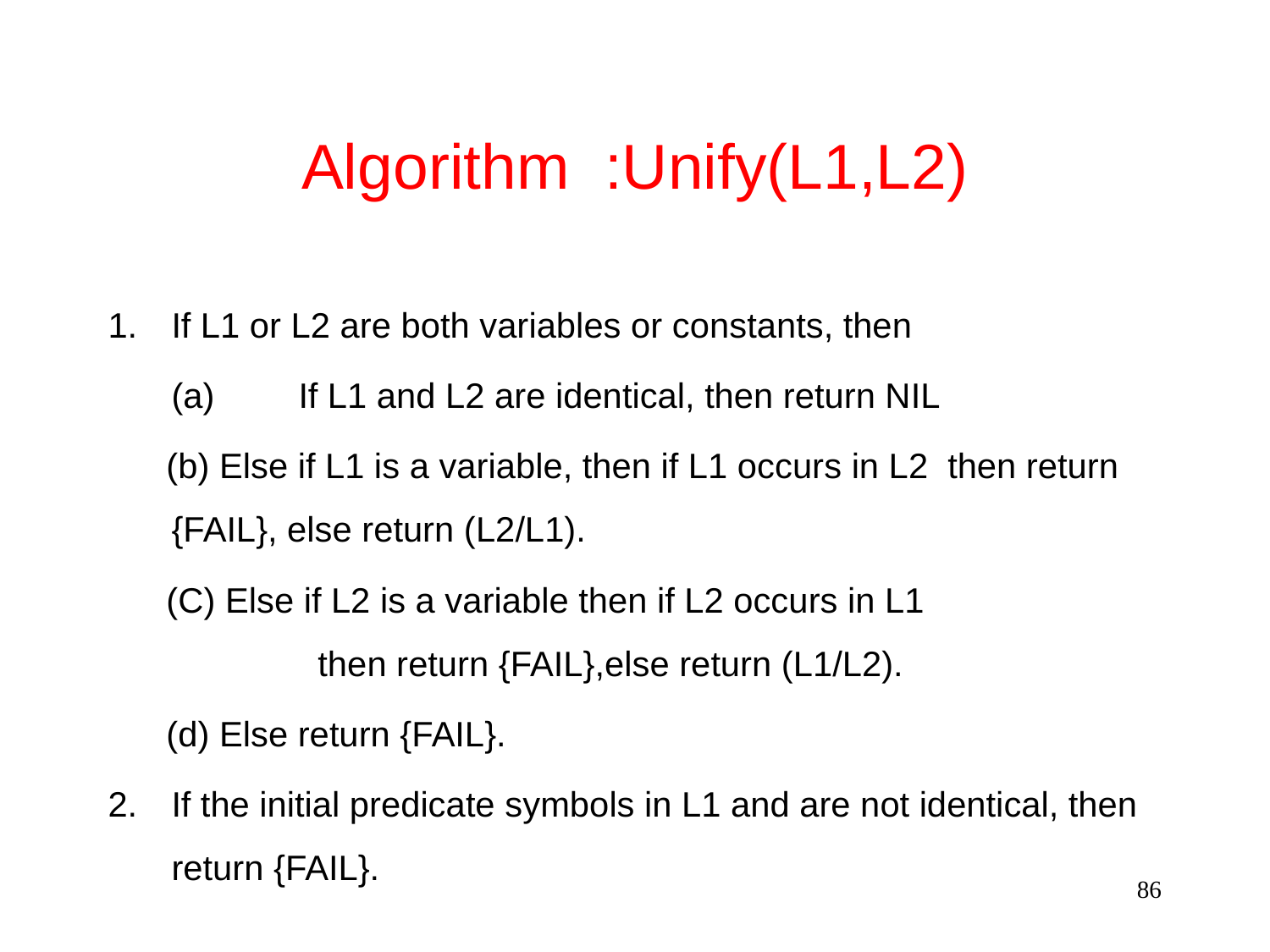

# Algorithm  :Unify(L1,L2)
If L1 or L2 are both variables or constants, then
	(a)	If L1 and L2 are identical, then return NIL
      (b) Else if L1 is a variable, then if L1 occurs in L2  then return {FAIL}, else return (L2/L1).
      (C) Else if L2 is a variable then if L2 occurs in L1 	 	  then return {FAIL},else return (L1/L2).
      (d) Else return {FAIL}.
If the initial predicate symbols in L1 and are not identical, then return {FAIL}.
86